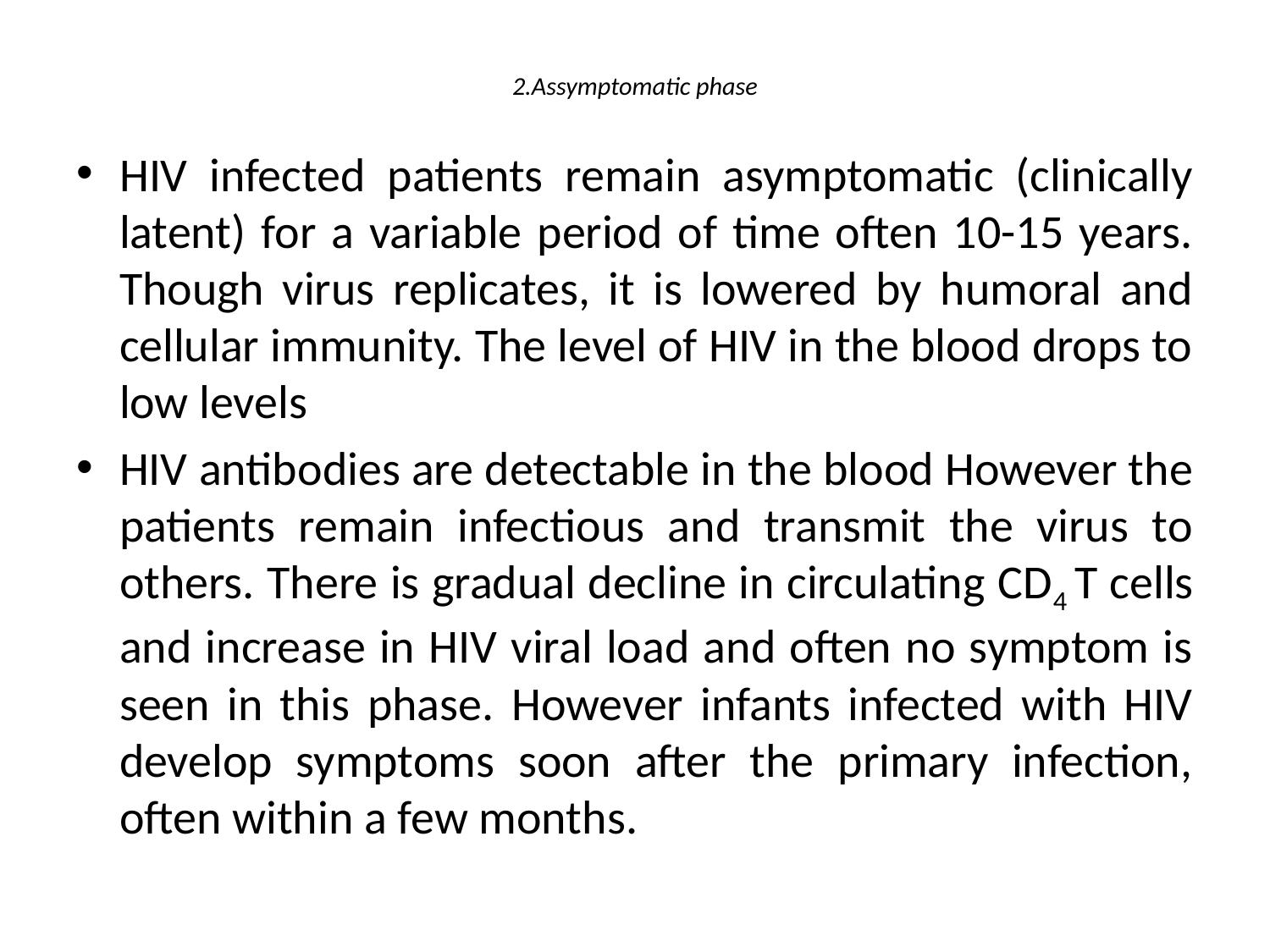

# 2.Assymptomatic phase
HIV infected patients remain asymptomatic (clinically latent) for a variable period of time often 10-15 years. Though virus replicates, it is lowered by humoral and cellular immunity. The level of HIV in the blood drops to low levels
HIV antibodies are detectable in the blood However the patients remain infectious and transmit the virus to others. There is gradual decline in circulating CD4 T cells and increase in HIV viral load and often no symptom is seen in this phase. However infants infected with HIV develop symptoms soon after the primary infection, often within a few months.